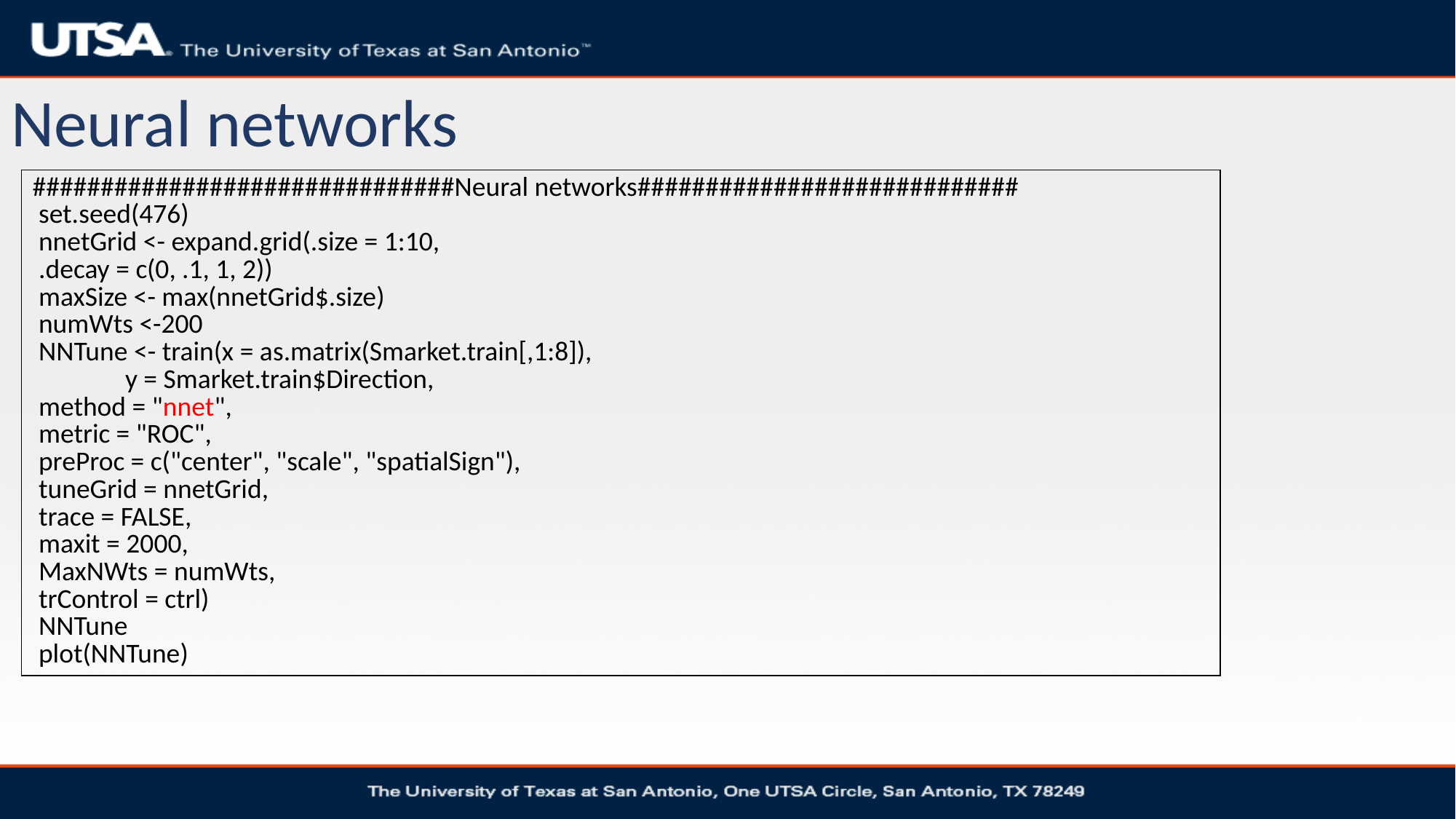

# Neural networks
| ###############################Neural networks############################ set.seed(476) nnetGrid <- expand.grid(.size = 1:10, .decay = c(0, .1, 1, 2)) maxSize <- max(nnetGrid$.size) numWts <-200 NNTune <- train(x = as.matrix(Smarket.train[,1:8]), y = Smarket.train$Direction, method = "nnet", metric = "ROC", preProc = c("center", "scale", "spatialSign"), tuneGrid = nnetGrid, trace = FALSE, maxit = 2000, MaxNWts = numWts, trControl = ctrl) NNTune plot(NNTune) |
| --- |